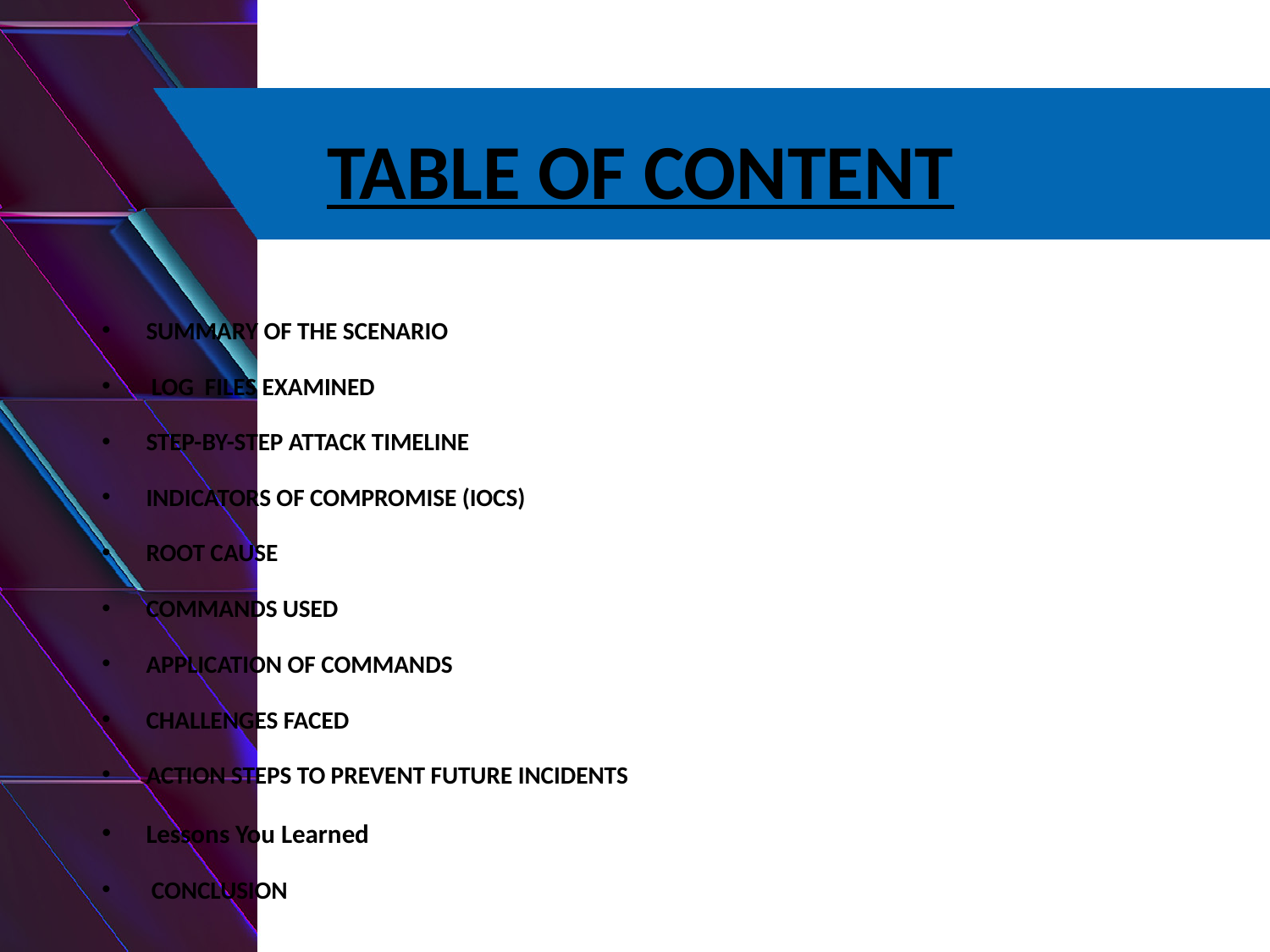

# TABLE OF CONTENT
SUMMARY OF THE SCENARIO
 LOG  FILES EXAMINED
STEP-BY-STEP ATTACK TIMELINE
INDICATORS OF COMPROMISE (IOCS)
ROOT CAUSE
COMMANDS USED
APPLICATION OF COMMANDS
CHALLENGES FACED
ACTION STEPS TO PREVENT FUTURE INCIDENTS
Lessons You Learned
 CONCLUSION